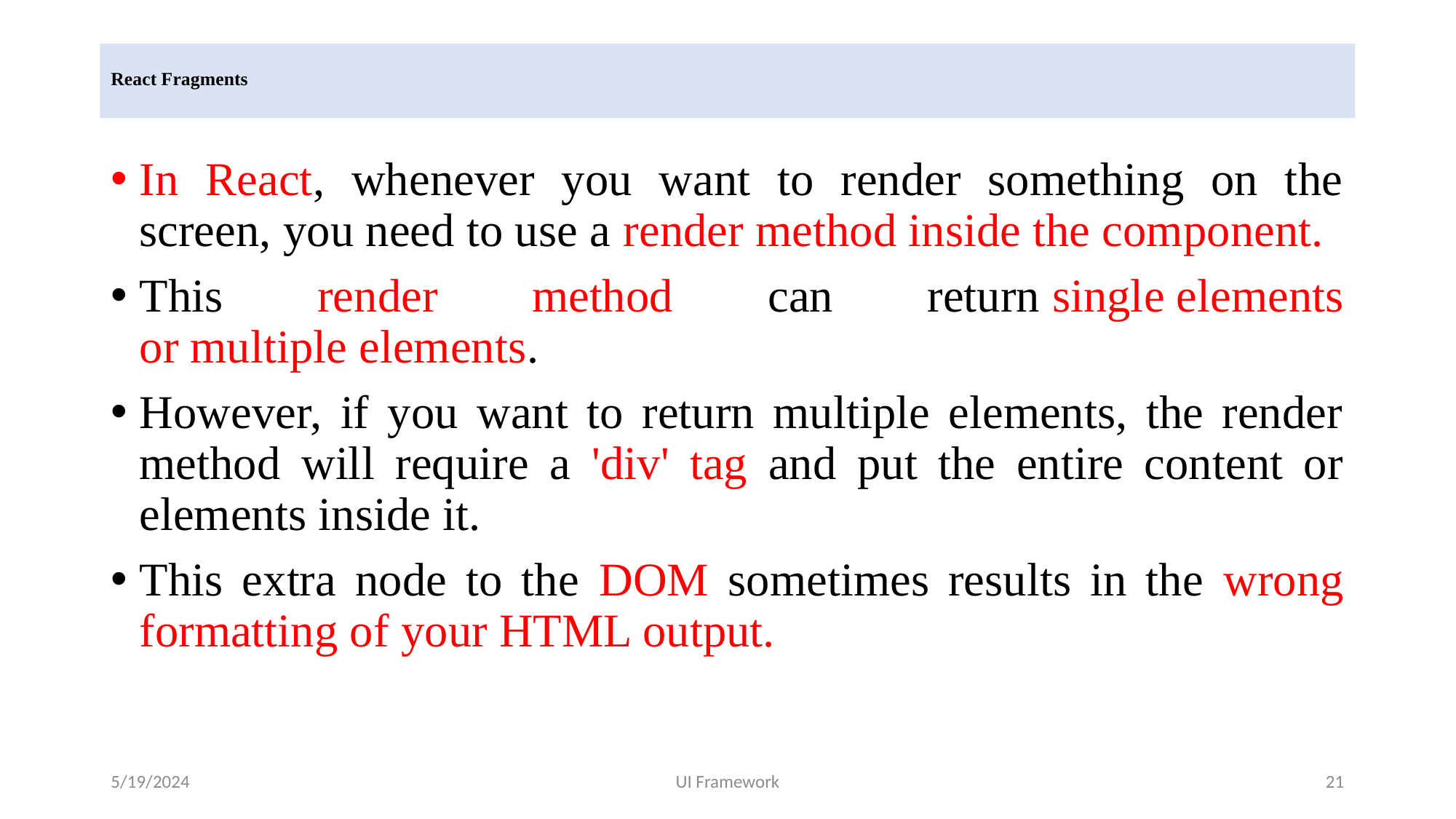

# React Fragments
In React, whenever you want to render something on the screen, you need to use a render method inside the component.
This render method can return single elements or multiple elements.
However, if you want to return multiple elements, the render method will require a 'div' tag and put the entire content or elements inside it.
This extra node to the DOM sometimes results in the wrong formatting of your HTML output.

5/19/2024
UI Framework
21